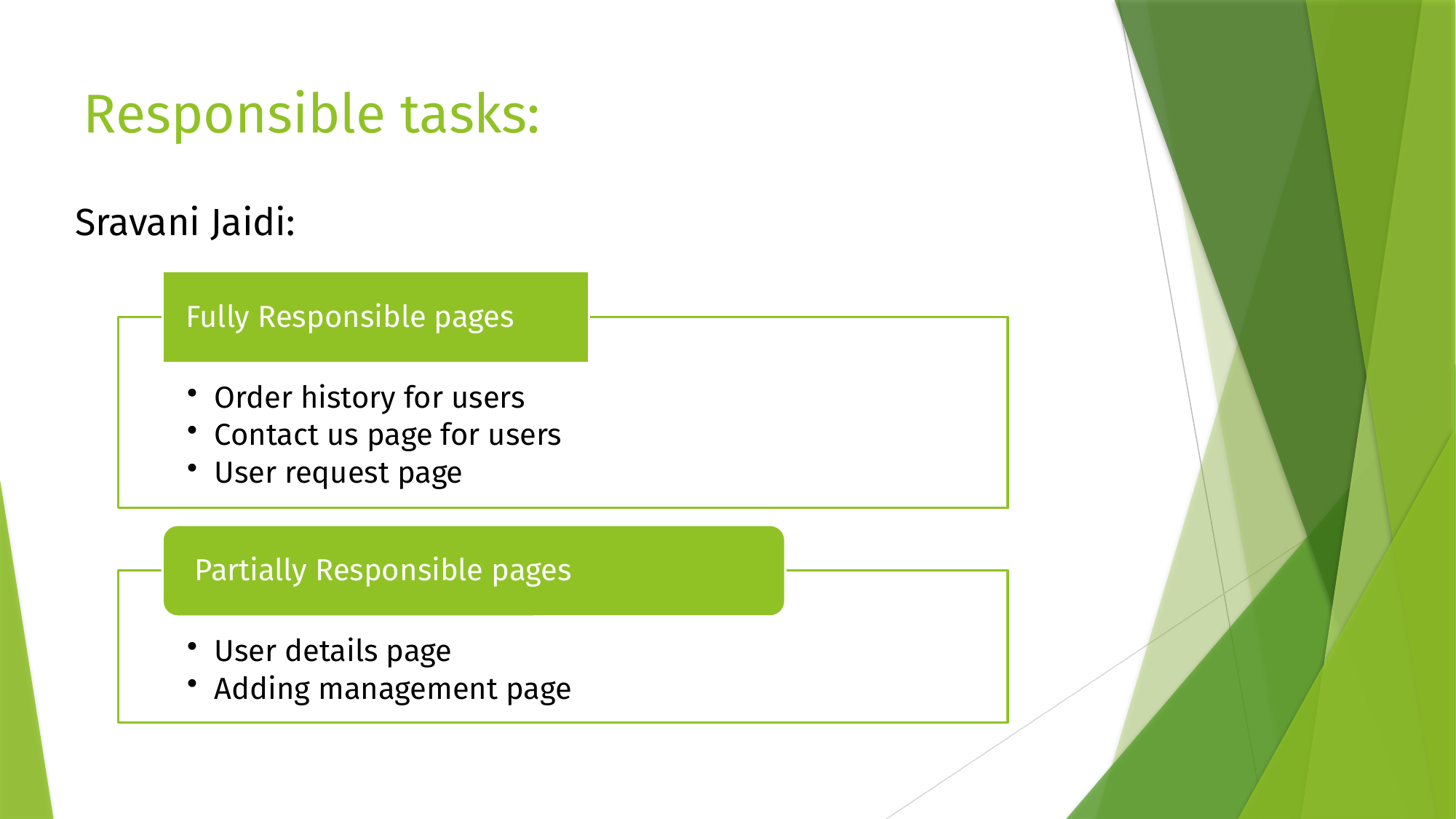

# Responsible tasks:
Sravani Jaidi:
Order history for users
Contact us page for users
User request page
Fully Responsible pages
User details page
Adding management page
Partially Responsible pages